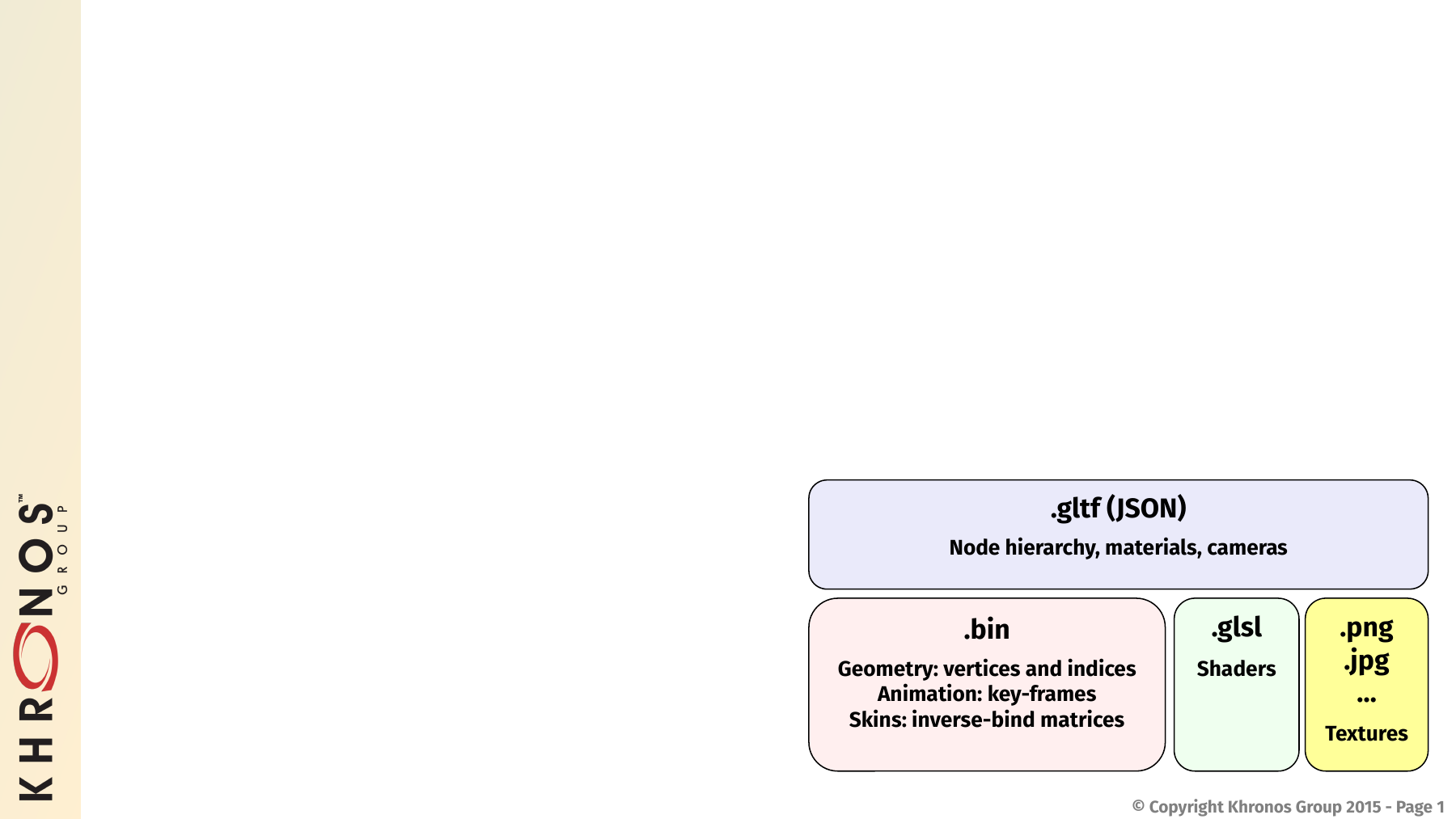

.gltf (JSON)

Node hierarchy, materials, cameras
.bin

Geometry: vertices and indices
Animation: key-frames
Skins: inverse-bind matrices
.glsl

Shaders
.png
.jpg
…

Textures